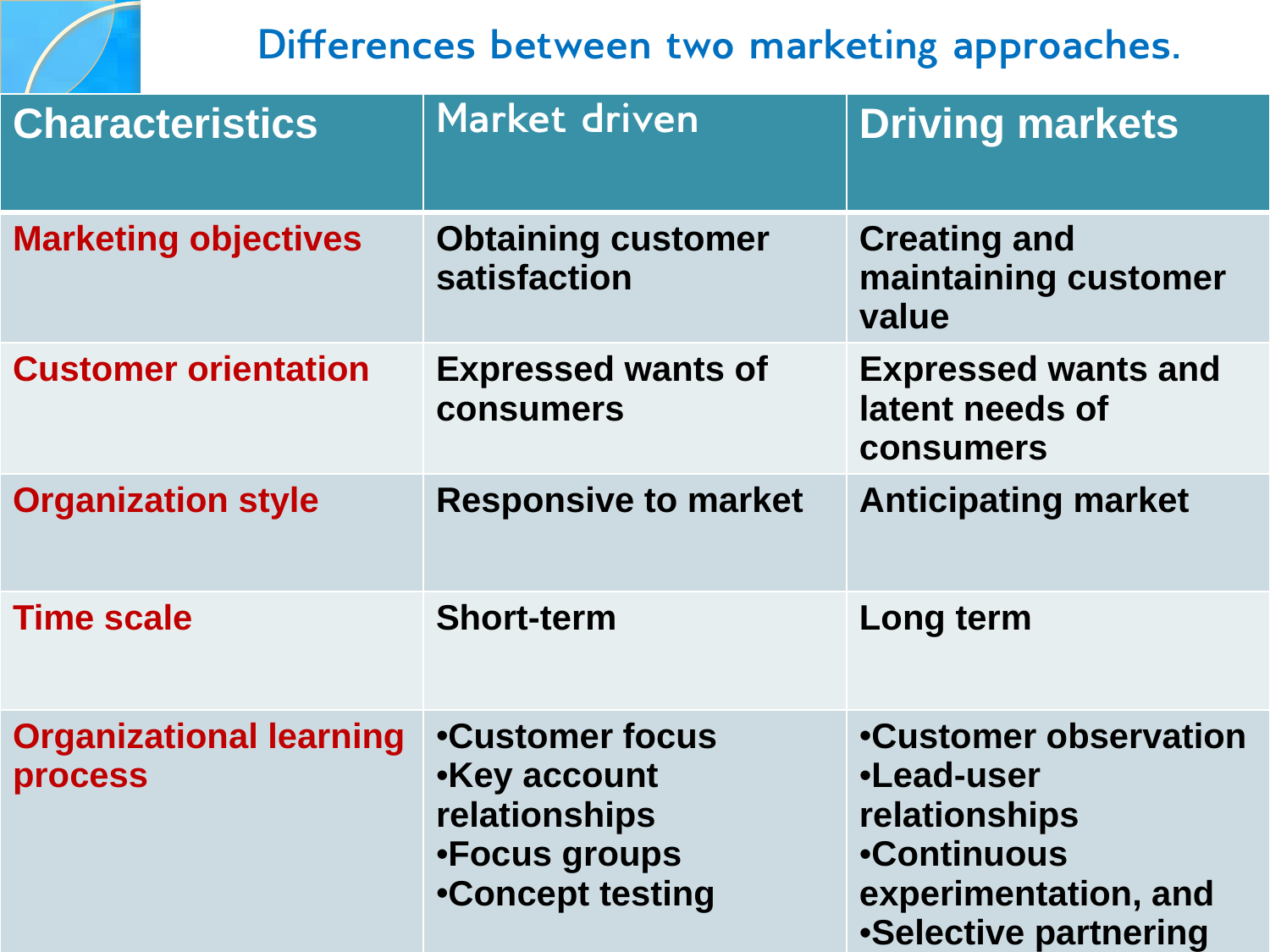

# Differences between two marketing approaches.
| Characteristics | Market driven | Driving markets |
| --- | --- | --- |
| Marketing objectives | Obtaining customer satisfaction | Creating and maintaining customer value |
| Customer orientation | Expressed wants of consumers | Expressed wants and latent needs of consumers |
| Organization style | Responsive to market | Anticipating market |
| Time scale | Short-term | Long term |
| Organizational learning process | Customer focus Key account relationships Focus groups Concept testing | Customer observation Lead-user relationships Continuous experimentation, and Selective partnering |